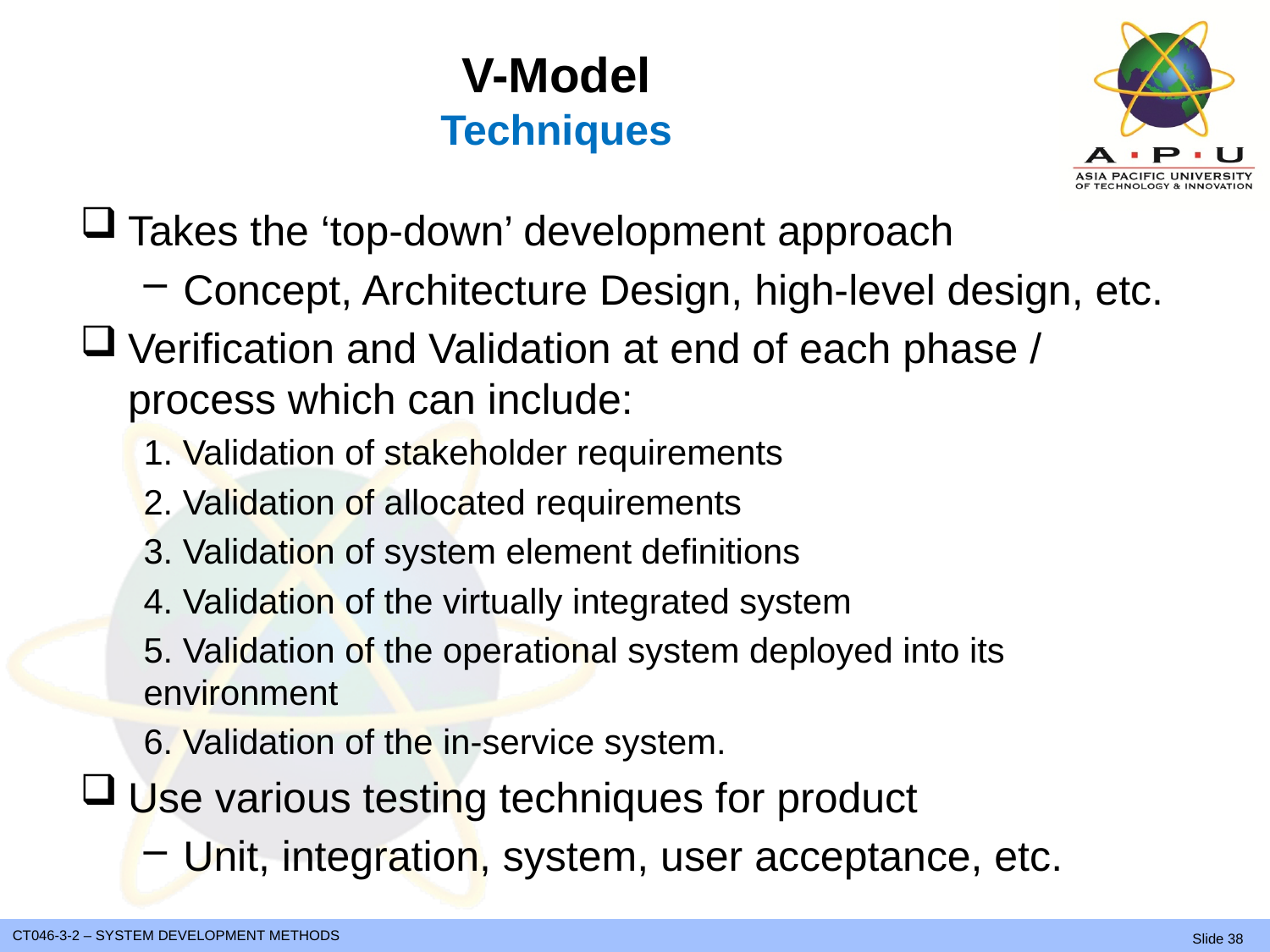

# V-Model Techniques
Takes the ‘top-down’ development approach
Concept, Architecture Design, high-level design, etc.
Verification and Validation at end of each phase / process which can include:
1. Validation of stakeholder requirements
2. Validation of allocated requirements
3. Validation of system element definitions
4. Validation of the virtually integrated system
5. Validation of the operational system deployed into its environment
6. Validation of the in-service system.
Use various testing techniques for product
Unit, integration, system, user acceptance, etc.